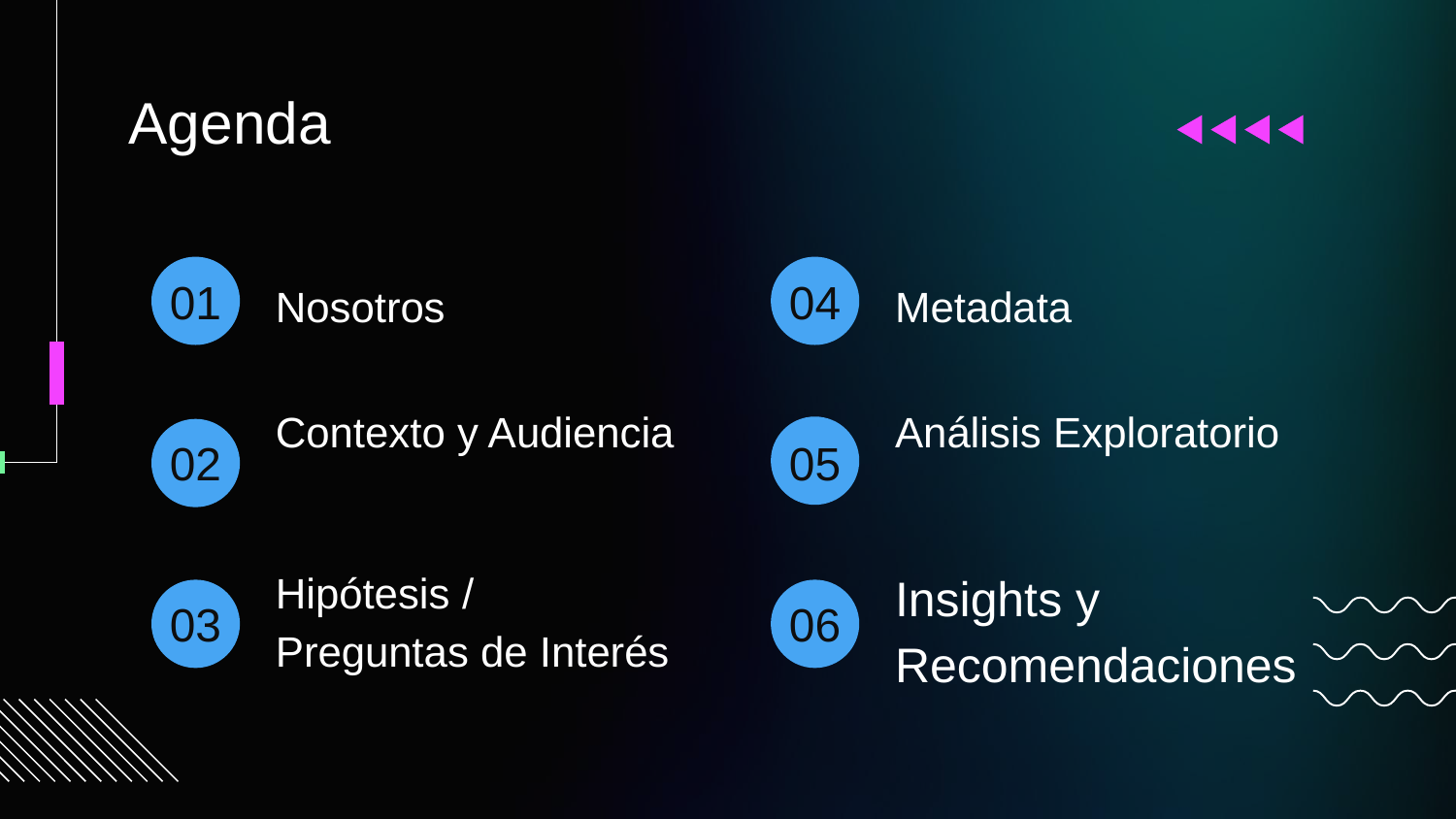

Agenda

# 01
04

Nosotros
Metadata
Contexto y Audiencia
Análisis Exploratorio
02
05

Hipótesis /
Preguntas de Interés
Insights y Recomendaciones
03
06